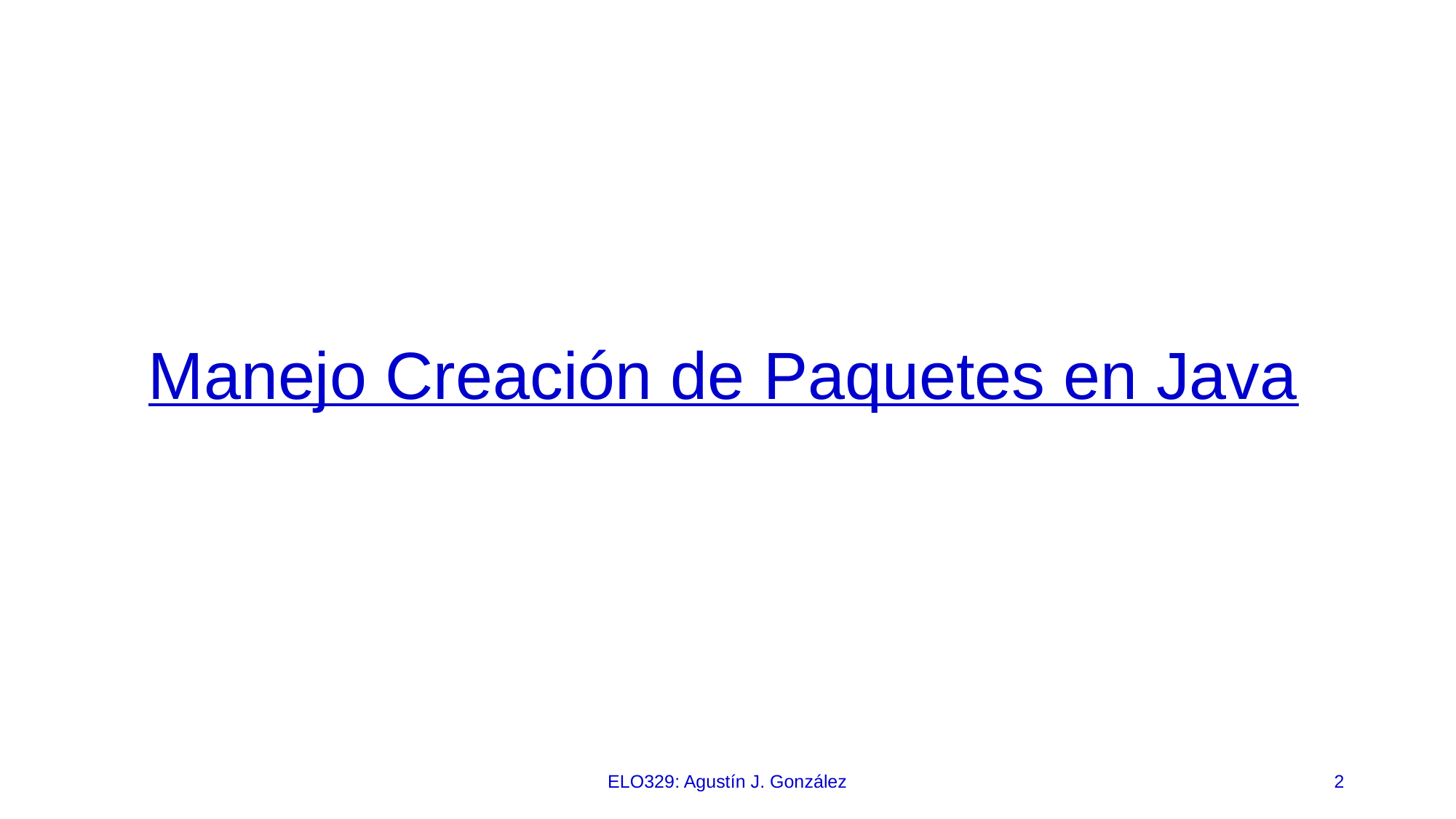

# Manejo Creación de Paquetes en Java

ELO329: Agustín J. González
2